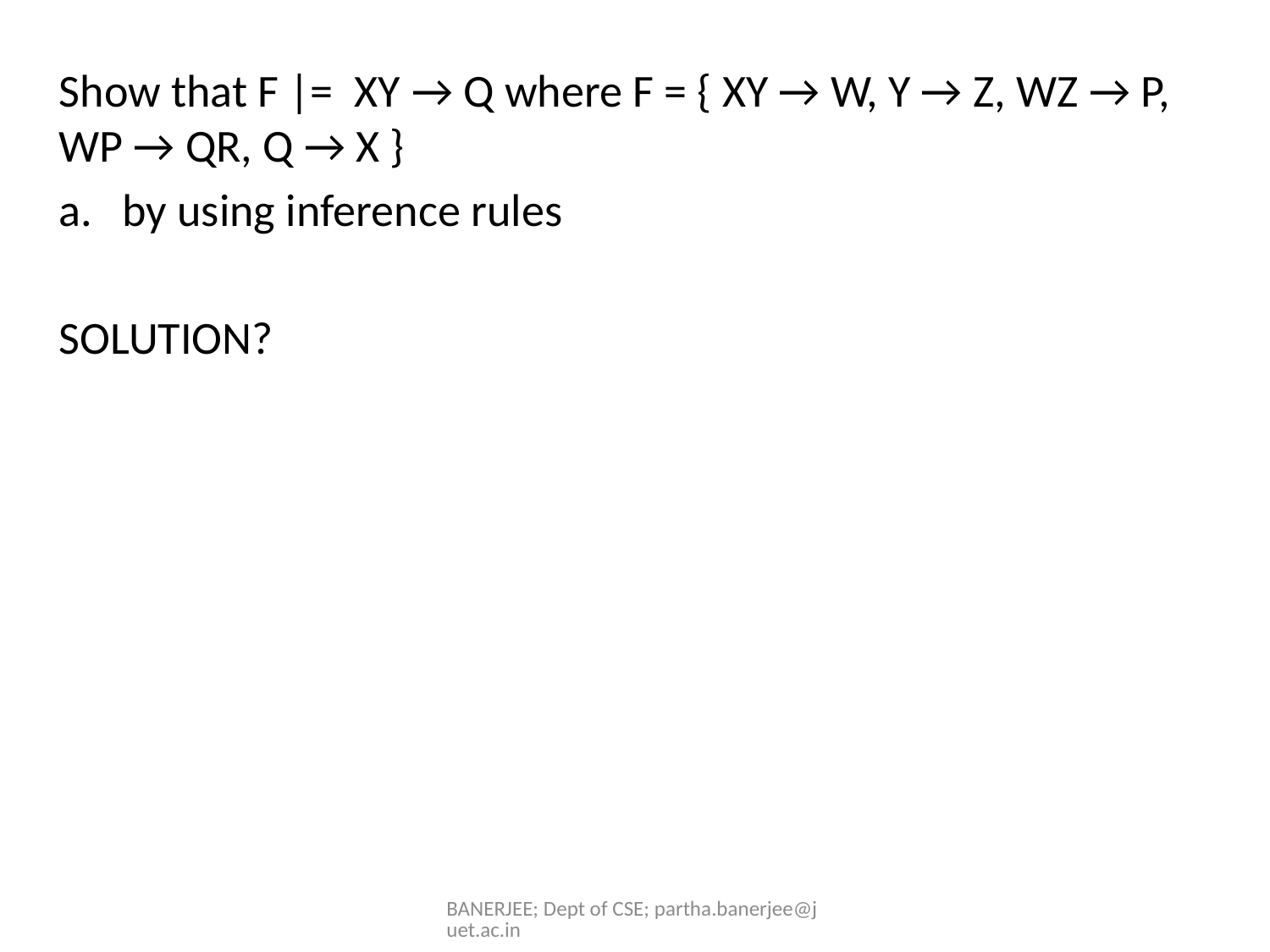

Show that F |=  XY → Q where F = { XY → W, Y → Z, WZ → P, WP → QR, Q → X }
by using inference rules

SOLUTION?
BANERJEE; Dept of CSE; partha.banerjee@juet.ac.in